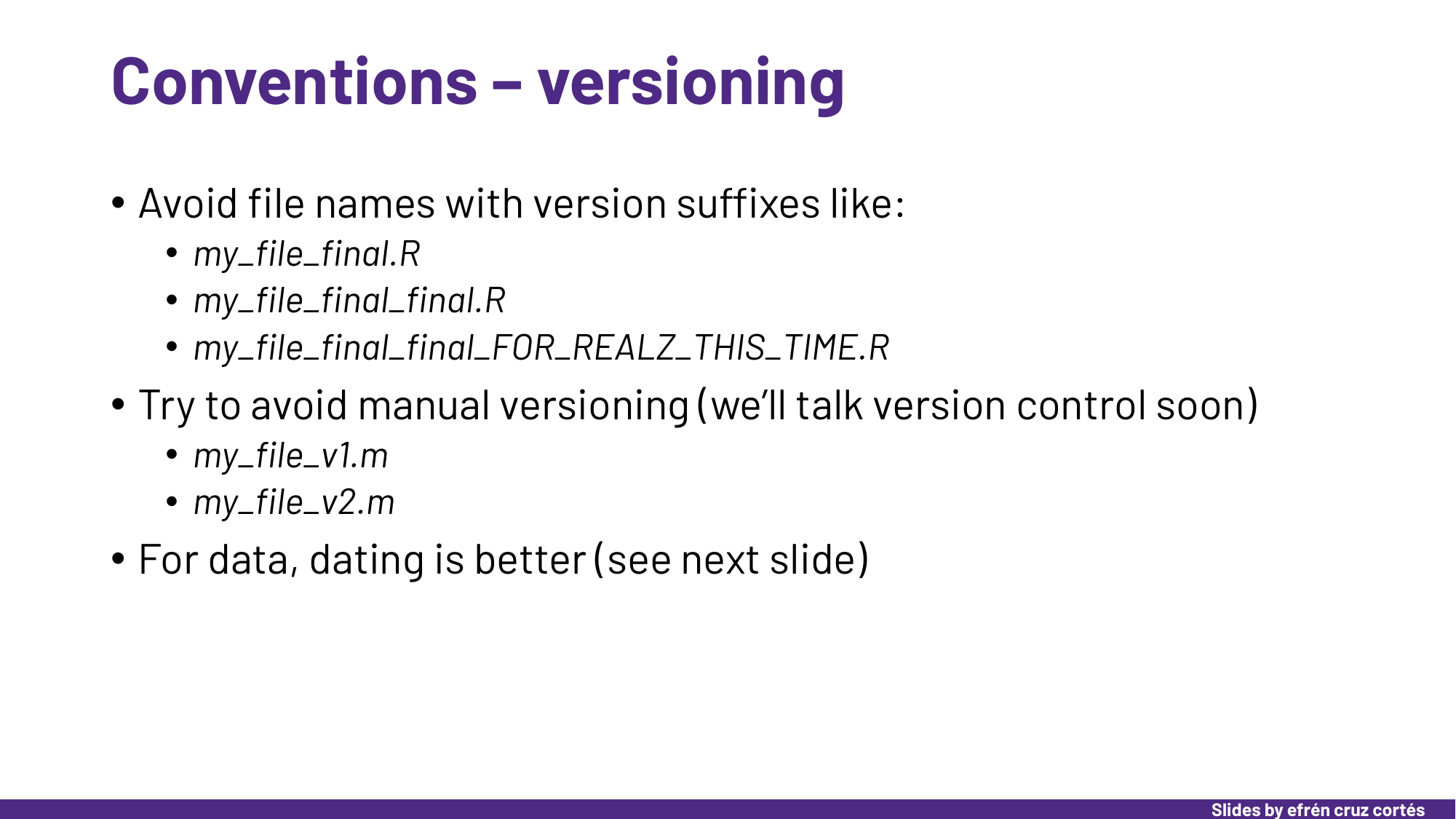

# Conventions – versioning
Avoid file names with version suffixes like:
my_file_final.R
my_file_final_final.R
my_file_final_final_FOR_REALZ_THIS_TIME.R
Try to avoid manual versioning (we’ll talk version control soon)
my_file_v1.m
my_file_v2.m
For data, dating is better (see next slide)